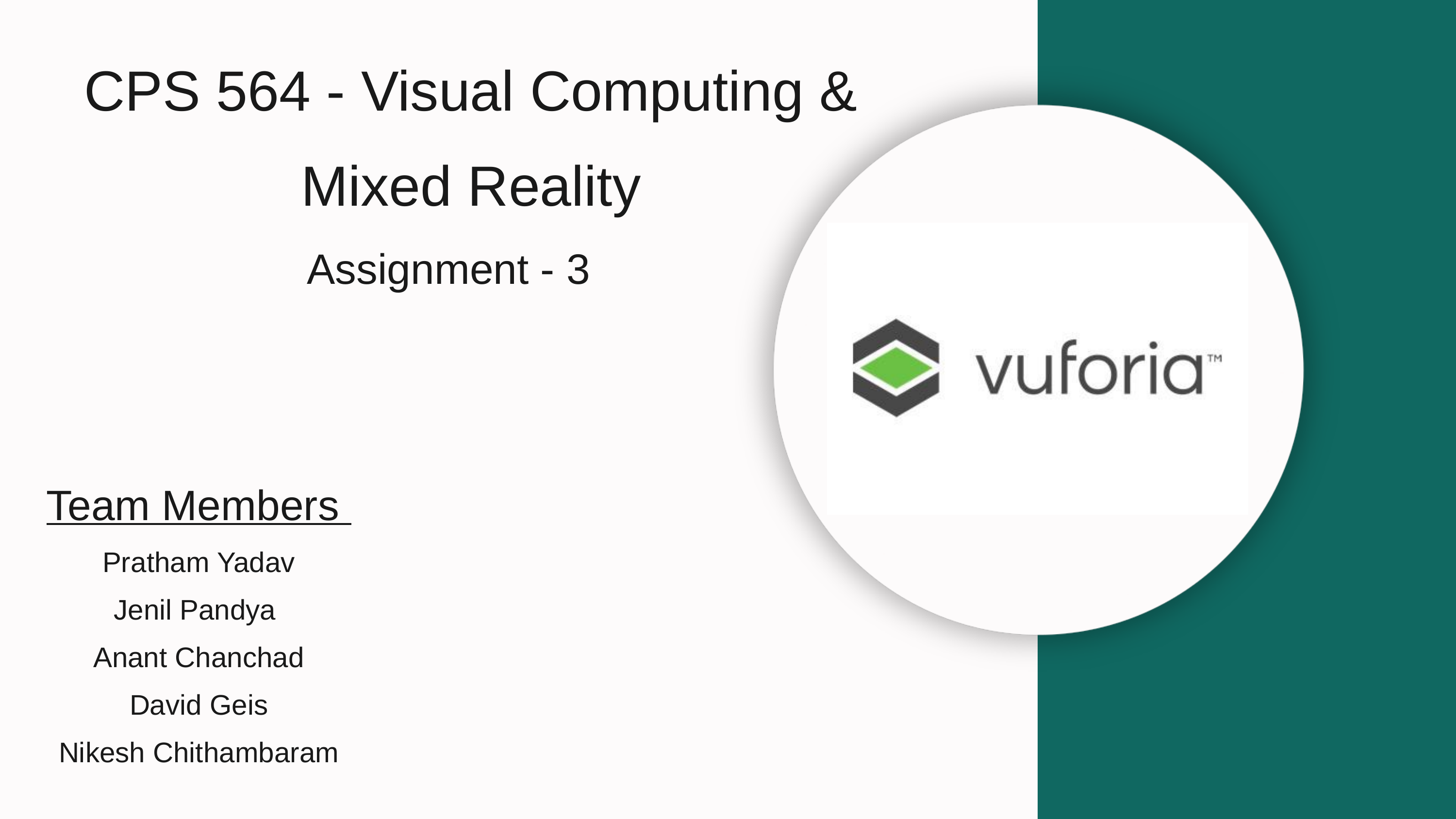

CPS 564 - Visual Computing & Mixed Reality

Assignment - 3

Team Members
Pratham Yadav
Jenil Pandya
Anant Chanchad
David Geis
Nikesh Chithambaram